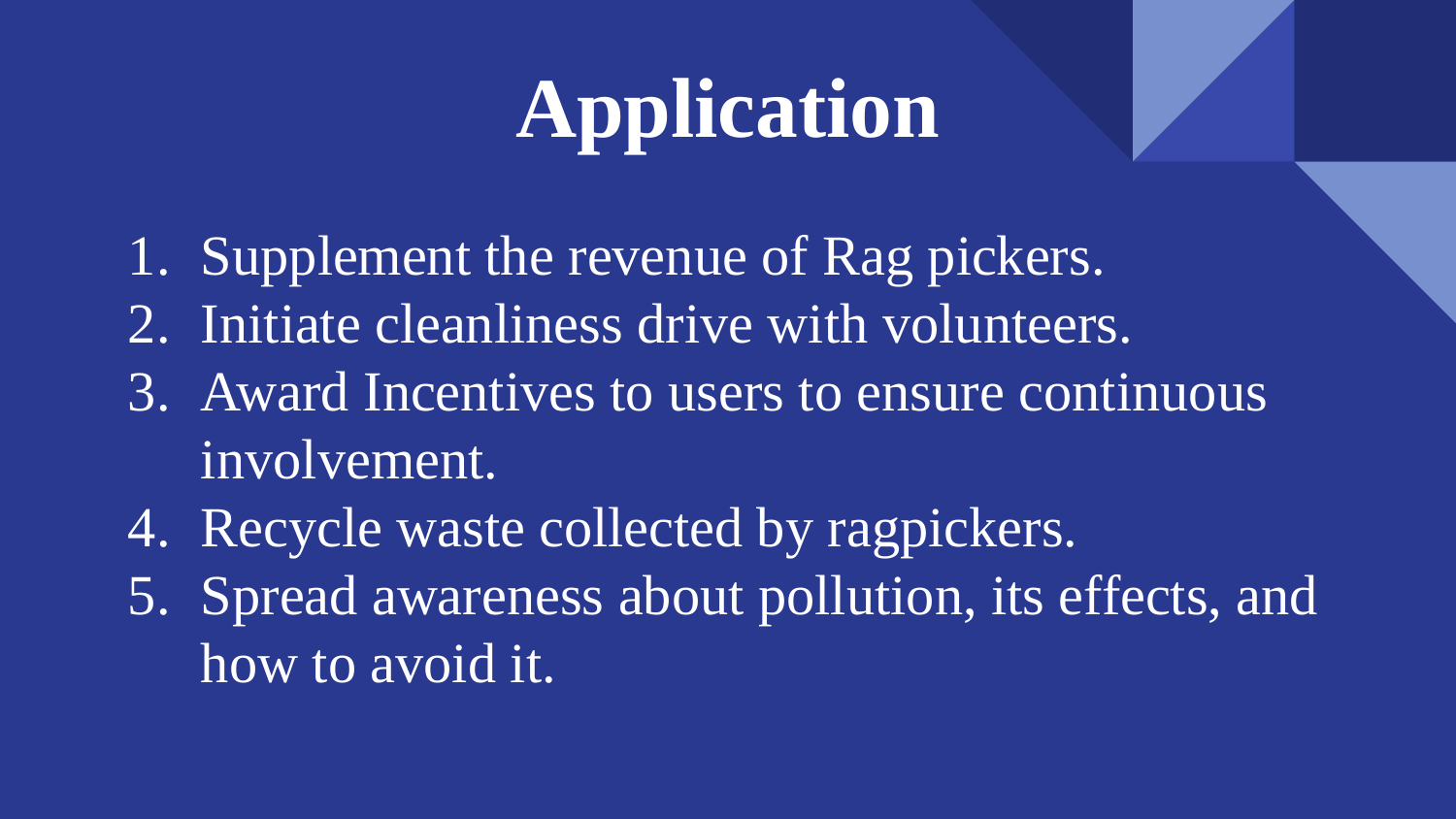

# Application
Supplement the revenue of Rag pickers.
Initiate cleanliness drive with volunteers.
Award Incentives to users to ensure continuous involvement.
Recycle waste collected by ragpickers.
Spread awareness about pollution, its effects, and how to avoid it.